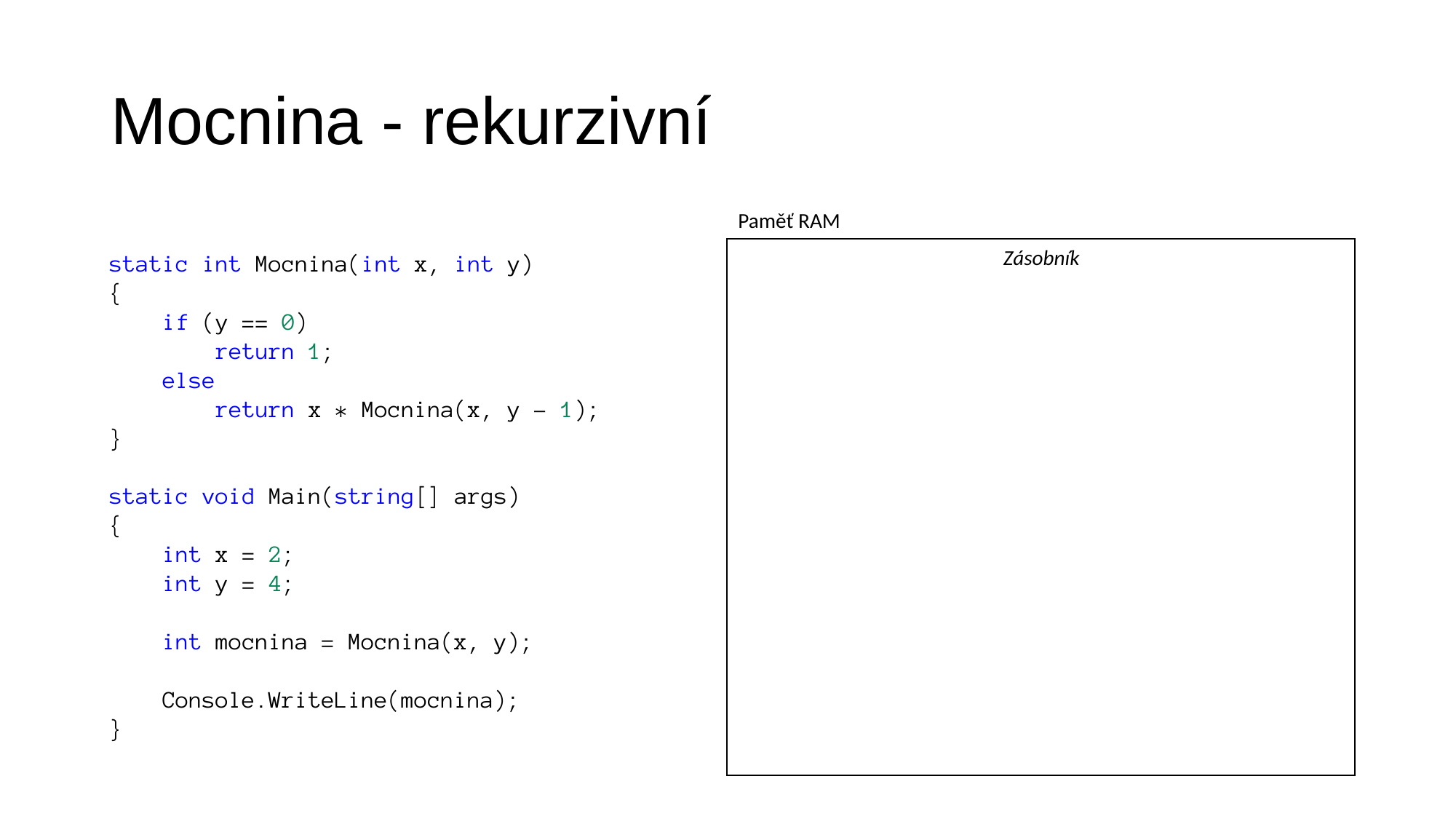

# Mocnina - rekurzivní
Paměť RAM
Zásobník

static int Mocnina(int x, int y)
{
    if (y == 0)
        return 1;
    else
        return x * Mocnina(x, y - 1);
}
static void Main(string[] args)
{
    int x = 2;
    int y = 4;
    int mocnina = Mocnina(x, y);
    Console.WriteLine(mocnina);
}